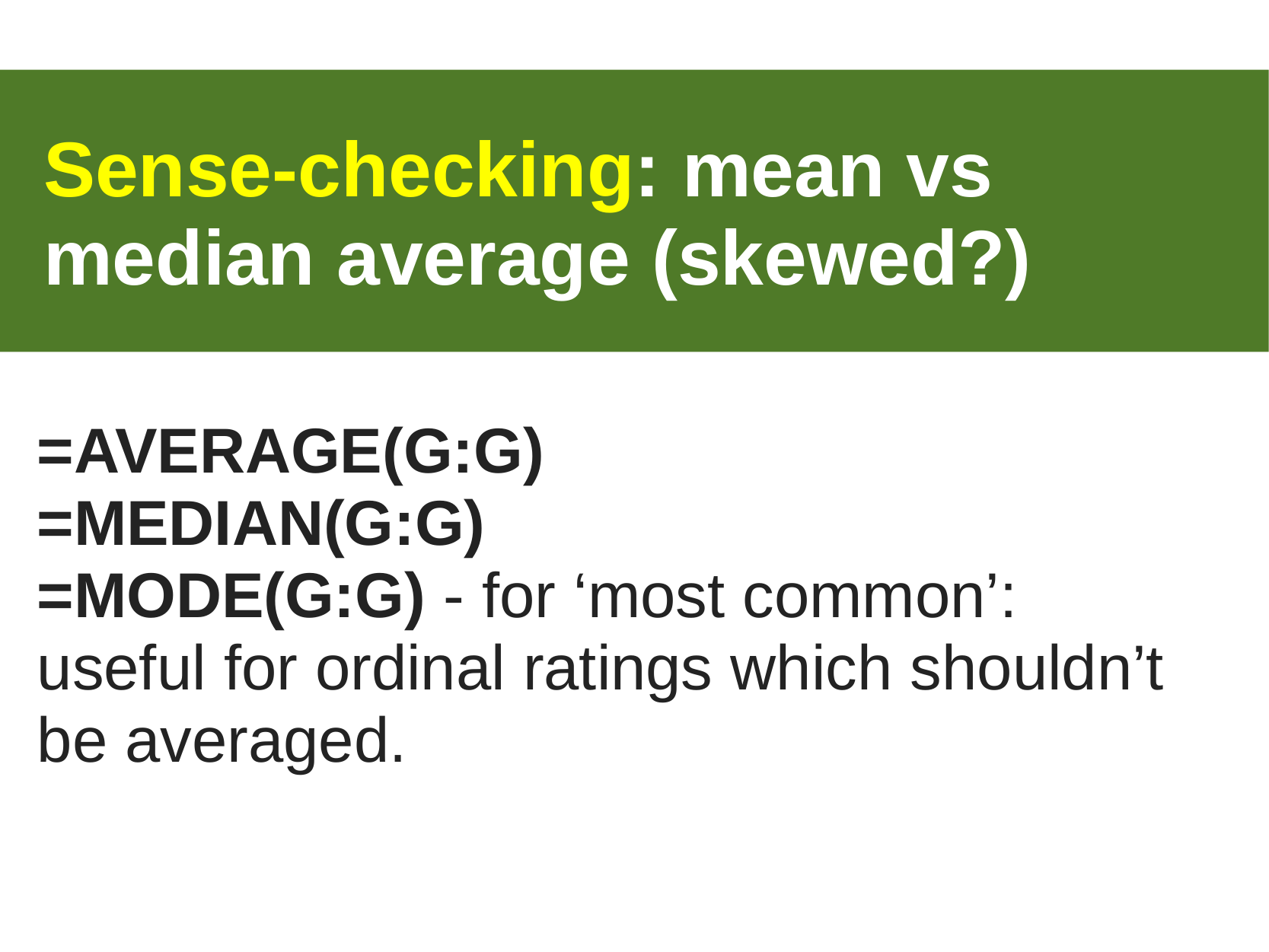

Sense-checking: mean vs median average (skewed?)
=AVERAGE(G:G)
=MEDIAN(G:G)
=MODE(G:G) - for ‘most common’: useful for ordinal ratings which shouldn’t be averaged.